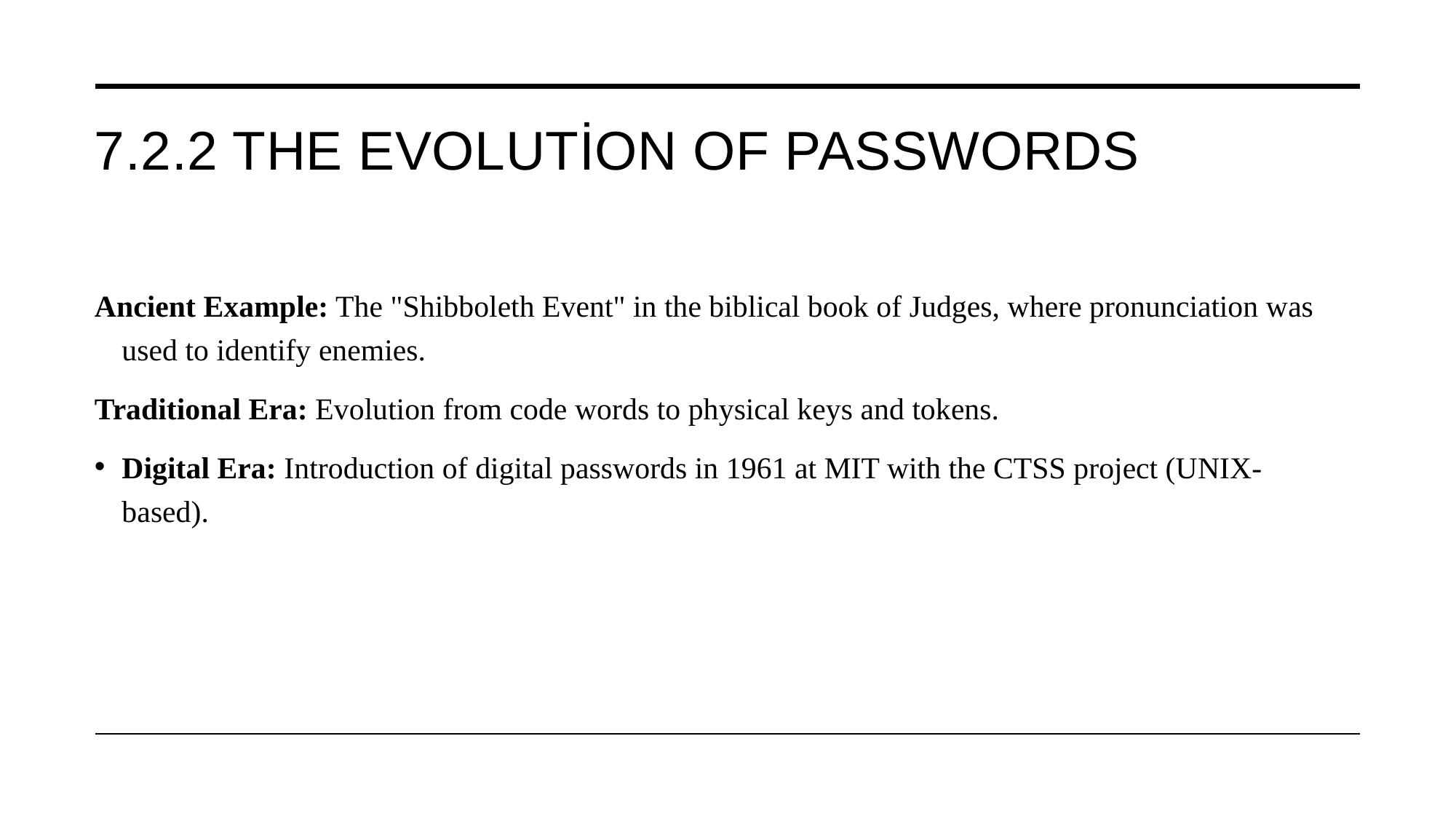

# 7.2.2 The Evolution of Passwords
Ancient Example: The "Shibboleth Event" in the biblical book of Judges, where pronunciation was used to identify enemies.
Traditional Era: Evolution from code words to physical keys and tokens.
Digital Era: Introduction of digital passwords in 1961 at MIT with the CTSS project (UNIX-based).